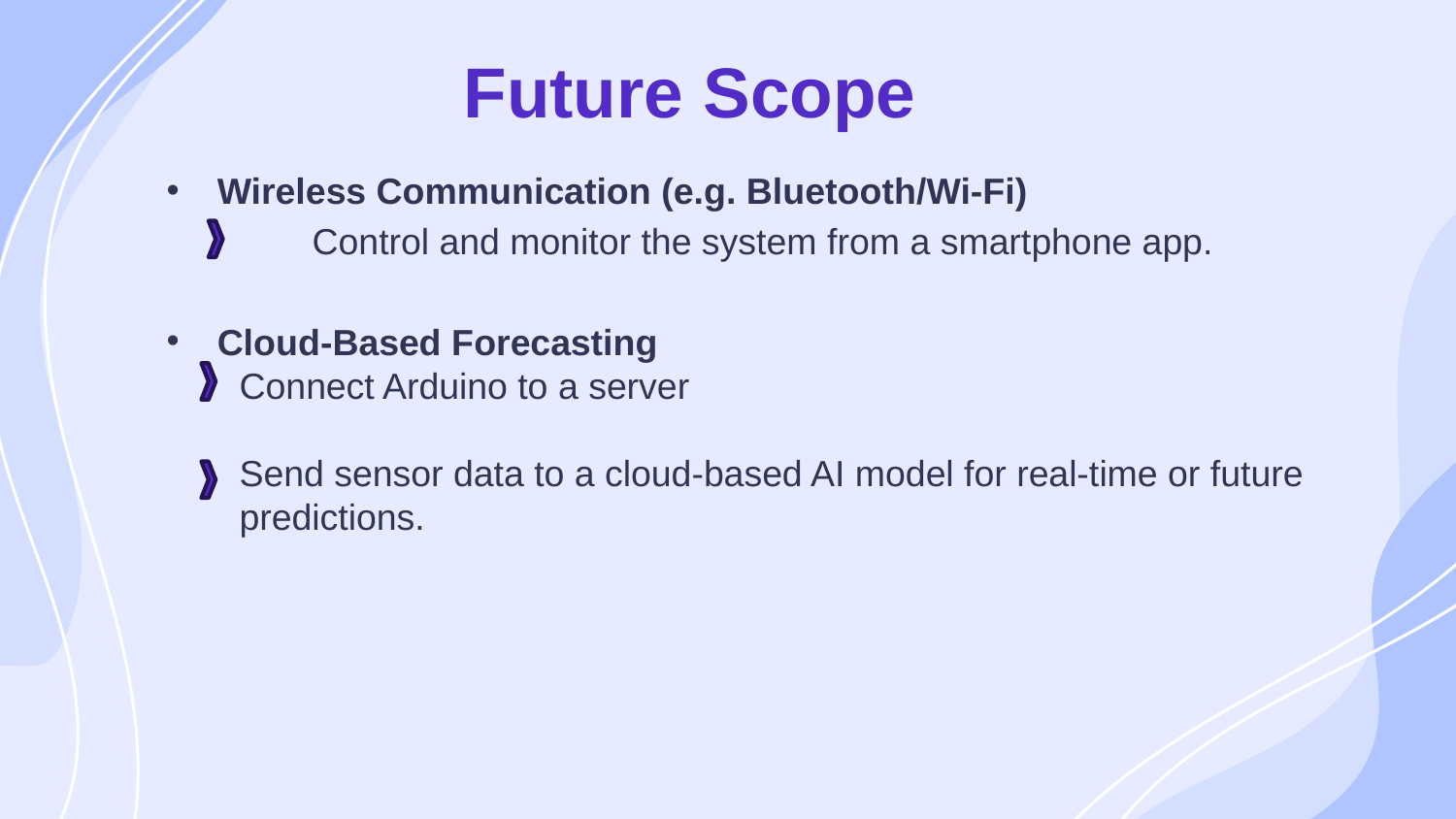

# Future Scope
Wireless Communication (e.g. Bluetooth/Wi-Fi)
	Control and monitor the system from a smartphone app.

Cloud-Based Forecasting
Connect Arduino to a server

Send sensor data to a cloud-based AI model for real-time or future predictions.